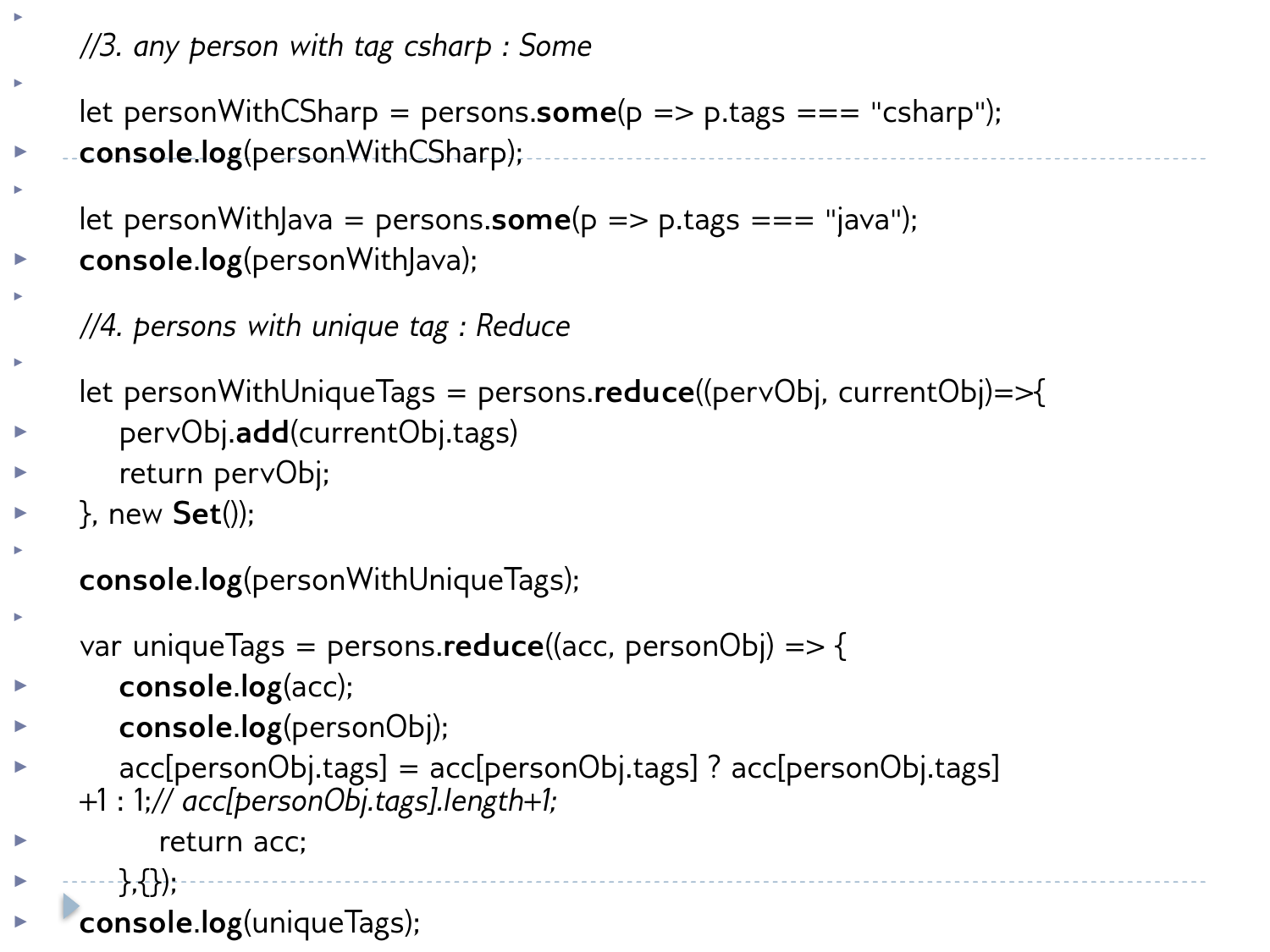

//3. any person with tag csharp : Some
let personWithCSharp = persons.some(p => p.tags === "csharp");
console.log(personWithCSharp);
let personWithJava = persons.some(p => p.tags === "java");
console.log(personWithJava);
//4. persons with unique tag : Reduce
let personWithUniqueTags = persons.reduce((pervObj, currentObj)=>{
    pervObj.add(currentObj.tags)
    return pervObj;
}, new Set());
console.log(personWithUniqueTags);
var uniqueTags = persons.reduce((acc, personObj) => {
    console.log(acc);
    console.log(personObj);
    acc[personObj.tags] = acc[personObj.tags] ? acc[personObj.tags]+1 : 1;// acc[personObj.tags].length+1;
        return acc;
    },{});
console.log(uniqueTags);